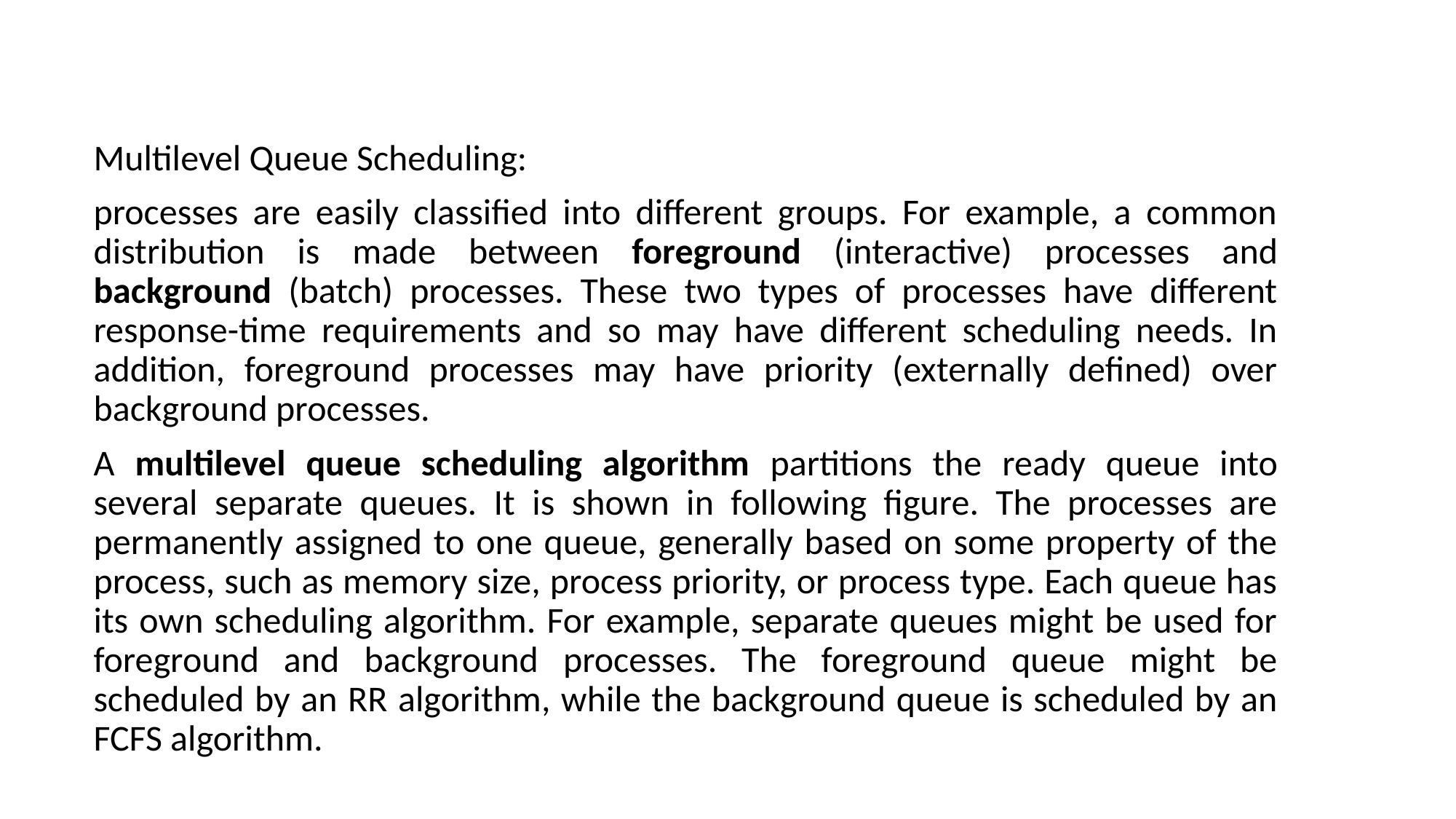

Multilevel Queue Scheduling:
processes are easily classified into different groups. For example, a common distribution is made between foreground (interactive) processes and background (batch) processes. These two types of processes have different response-time requirements and so may have different scheduling needs. In addition, foreground processes may have priority (externally defined) over background processes.
A multilevel queue scheduling algorithm partitions the ready queue into several separate queues. It is shown in following figure. The processes are permanently assigned to one queue, generally based on some property of the process, such as memory size, process priority, or process type. Each queue has its own scheduling algorithm. For example, separate queues might be used for foreground and background processes. The foreground queue might be scheduled by an RR algorithm, while the background queue is scheduled by an FCFS algorithm.